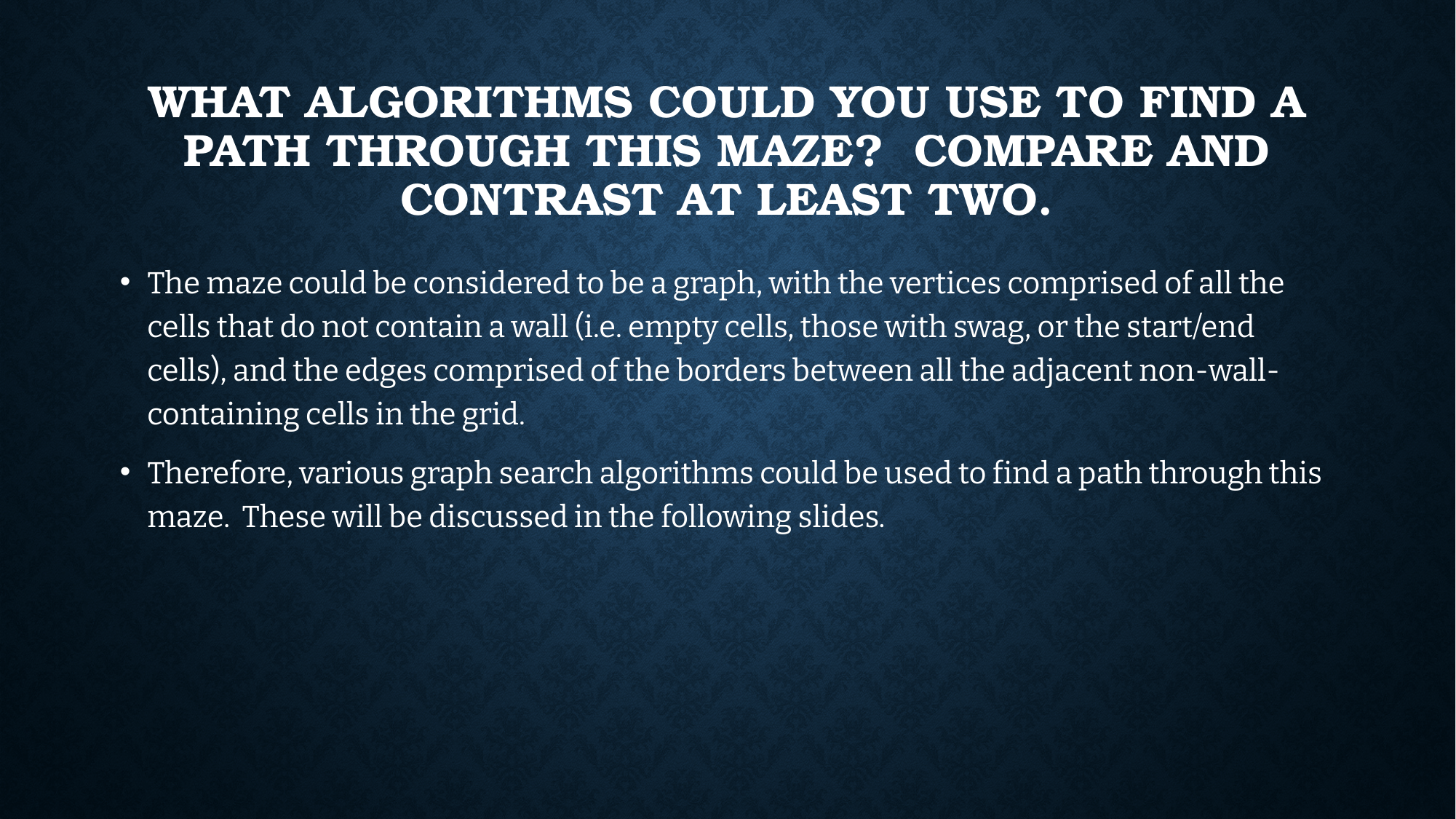

# What algorithms could you use to find a path through this maze?  Compare and contrast at least two.
The maze could be considered to be a graph, with the vertices comprised of all the cells that do not contain a wall (i.e. empty cells, those with swag, or the start/end cells), and the edges comprised of the borders between all the adjacent non-wall-containing cells in the grid.
Therefore, various graph search algorithms could be used to find a path through this maze.  These will be discussed in the following slides.